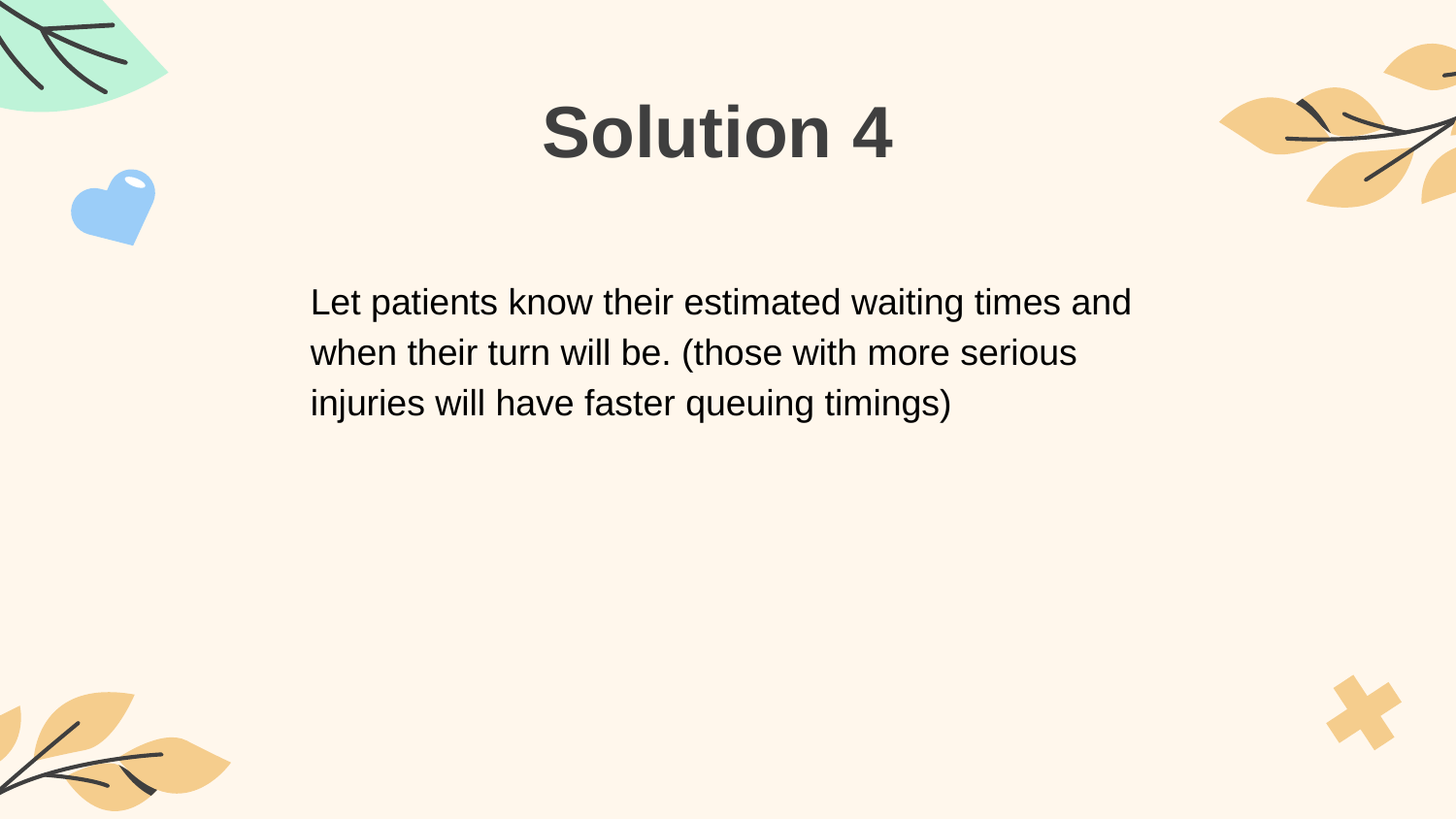

# Solution 4

Let patients know their estimated waiting times and when their turn will be. (those with more serious injuries will have faster queuing timings)